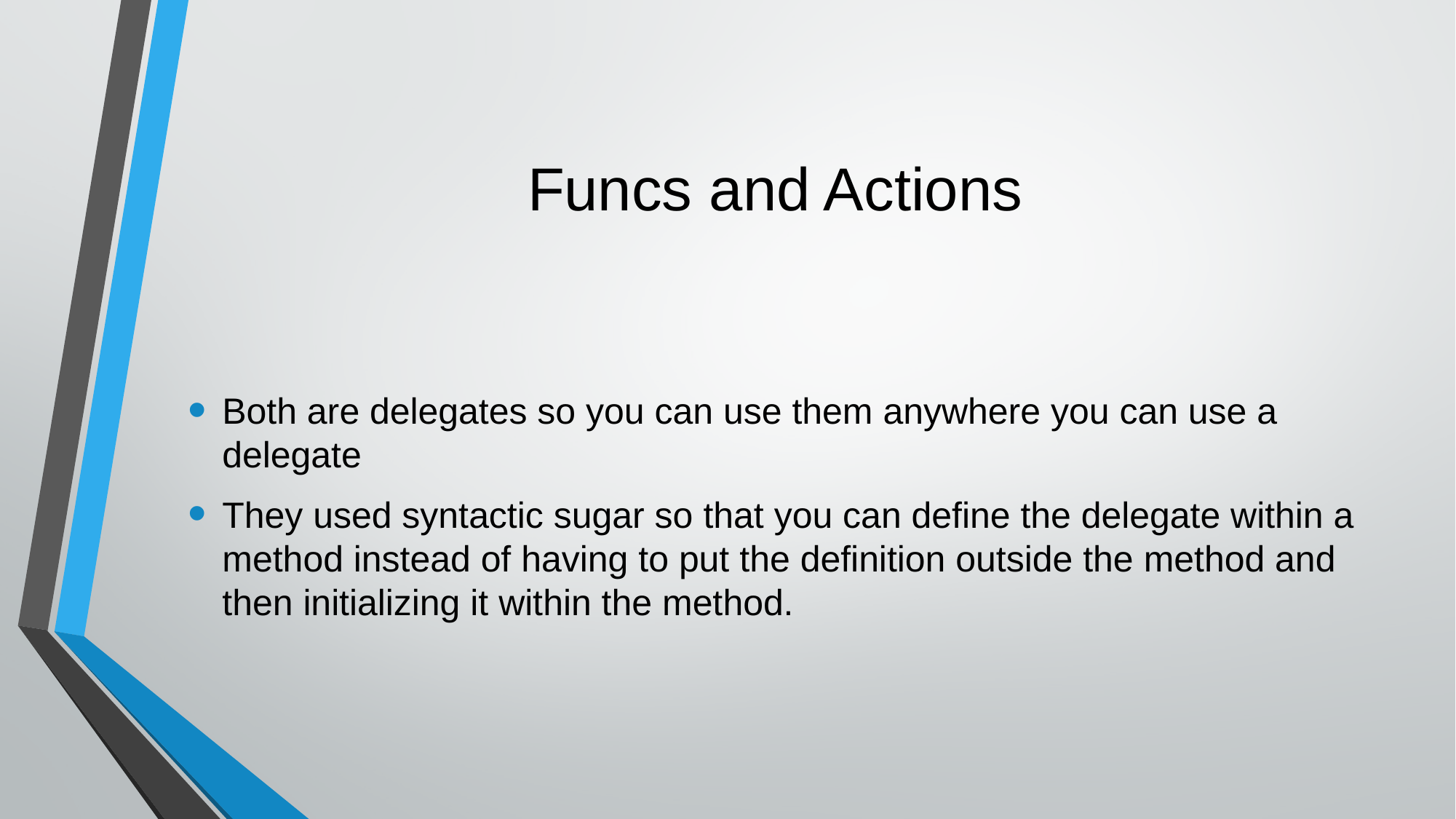

# Funcs and Actions
Both are delegates so you can use them anywhere you can use a delegate
They used syntactic sugar so that you can define the delegate within a method instead of having to put the definition outside the method and then initializing it within the method.